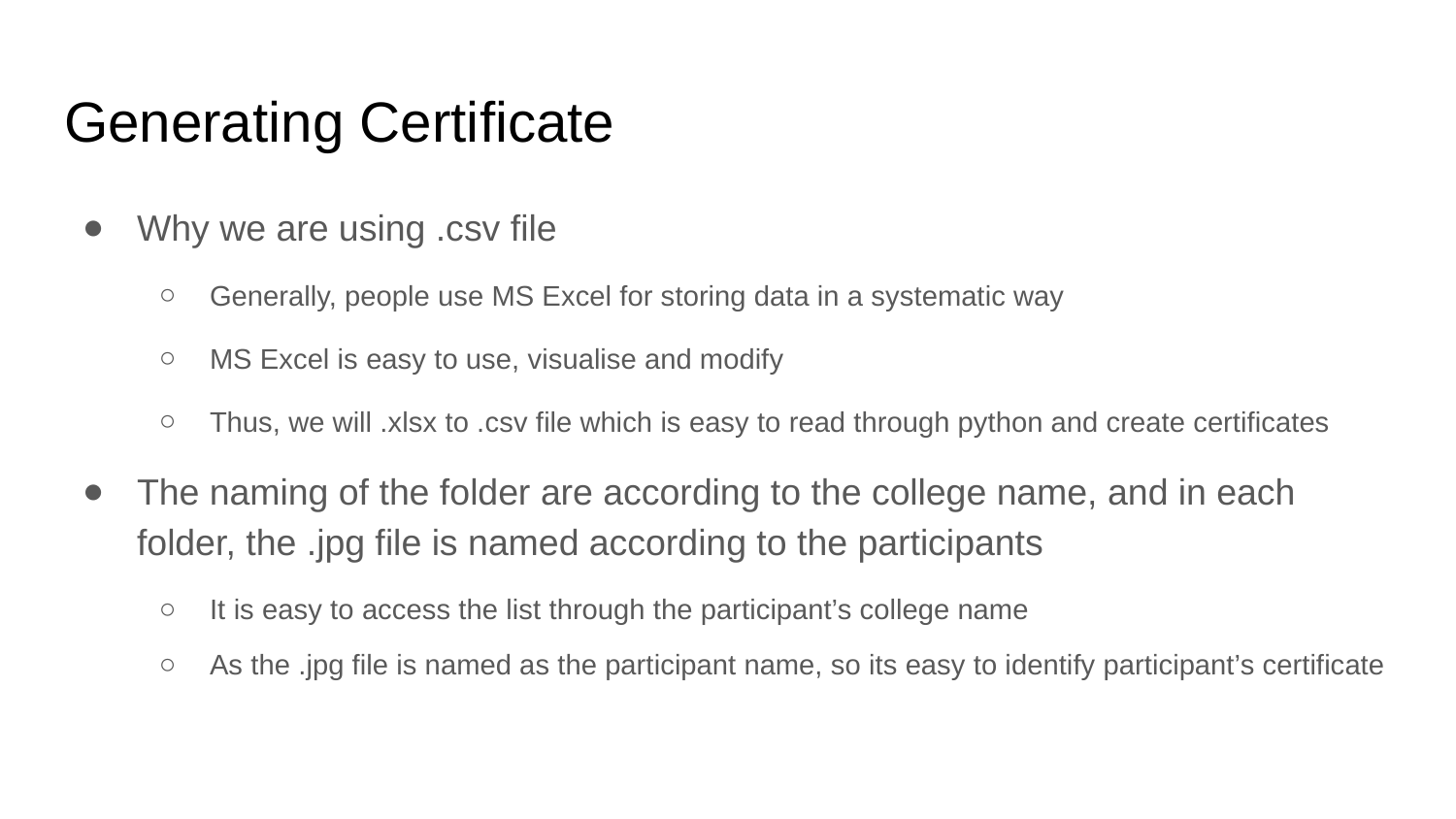

# Generating Certificate
Why we are using .csv file
Generally, people use MS Excel for storing data in a systematic way
MS Excel is easy to use, visualise and modify
Thus, we will .xlsx to .csv file which is easy to read through python and create certificates
The naming of the folder are according to the college name, and in each folder, the .jpg file is named according to the participants
It is easy to access the list through the participant’s college name
As the .jpg file is named as the participant name, so its easy to identify participant’s certificate